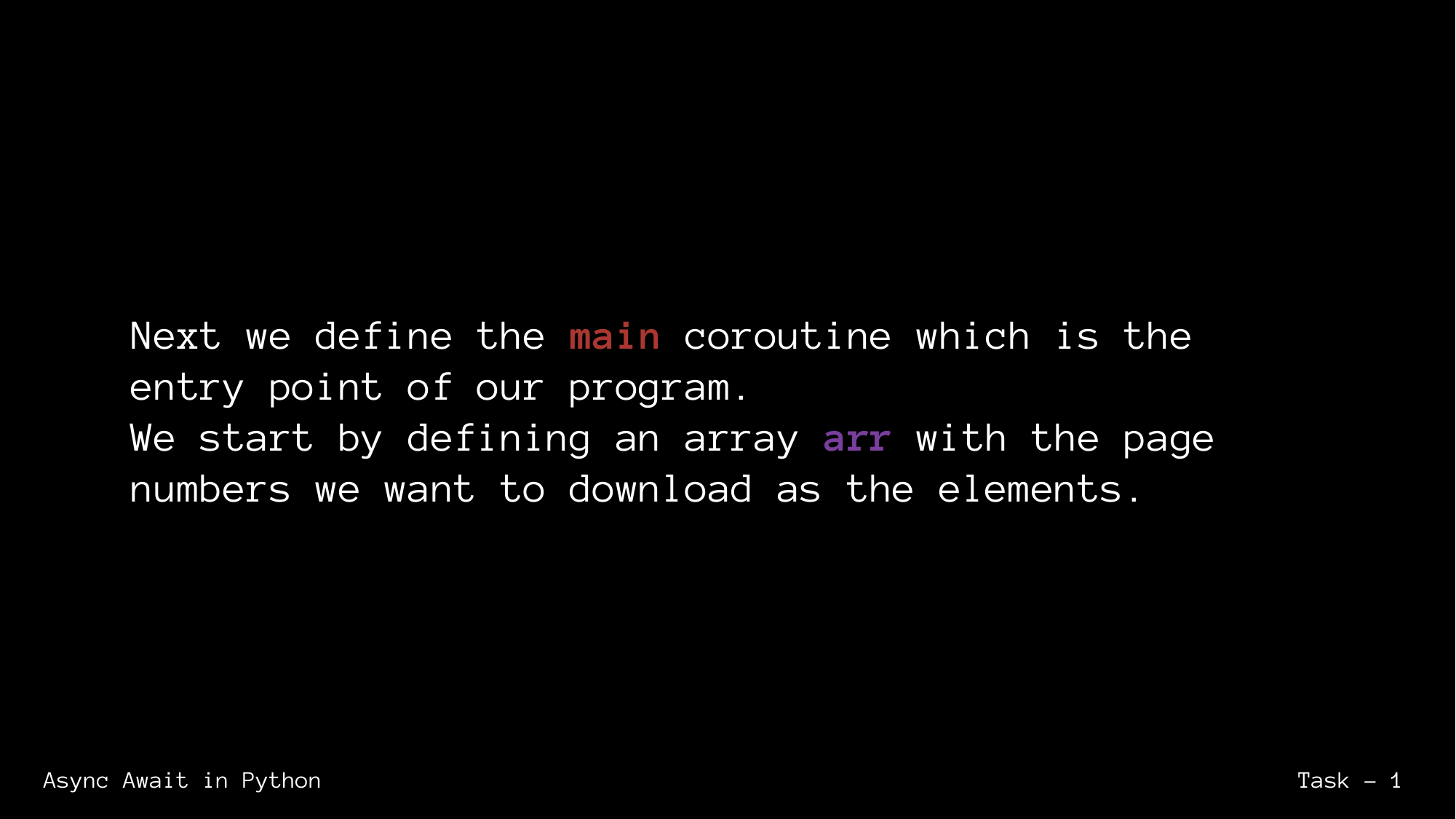

Next we define the main coroutine which is the entry point of our program.
We start by defining an array arr with the page numbers we want to download as the elements.
Async Await in Python
Task - 1